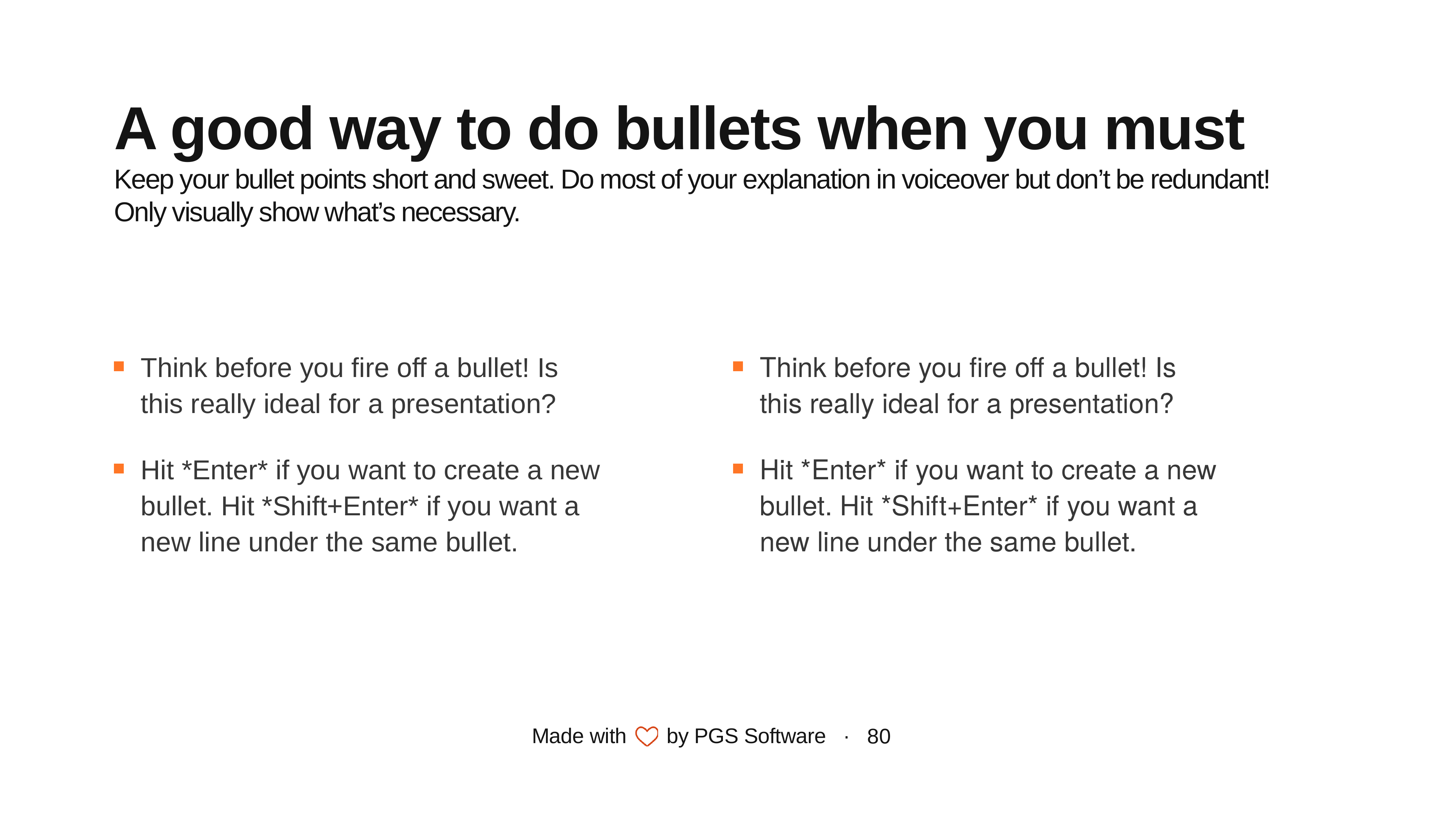

# A good way to do bullets when you must Keep your bullet points short and sweet. Do most of your explanation in voiceover but don’t be redundant! Only visually show what’s necessary.

Think before you fire off a bullet! Is this really ideal for a presentation?
Hit *Enter* if you want to create a new bullet. Hit *Shift+Enter* if you want a new line under the same bullet.
Think before you fire off a bullet! Is this really ideal for a presentation?
Hit *Enter* if you want to create a new bullet. Hit *Shift+Enter* if you want a new line under the same bullet.
80